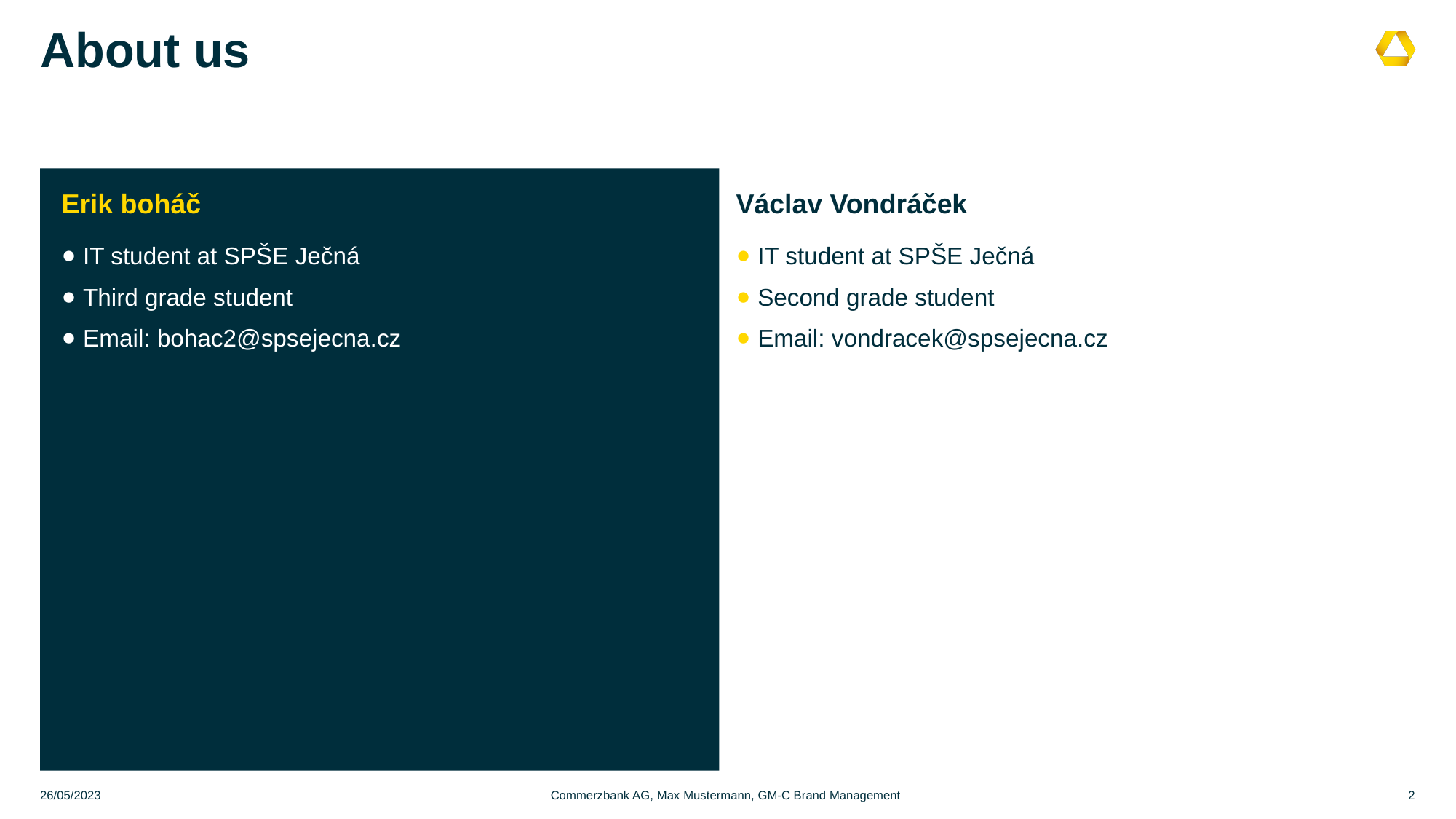

# About us
Erik boháč
IT student at SPŠE Ječná
Third grade student
Email: bohac2@spsejecna.cz
Václav Vondráček
IT student at SPŠE Ječná
Second grade student
Email: vondracek@spsejecna.cz

26/05/2023
Commerzbank AG, Max Mustermann, GM-C Brand Management
2